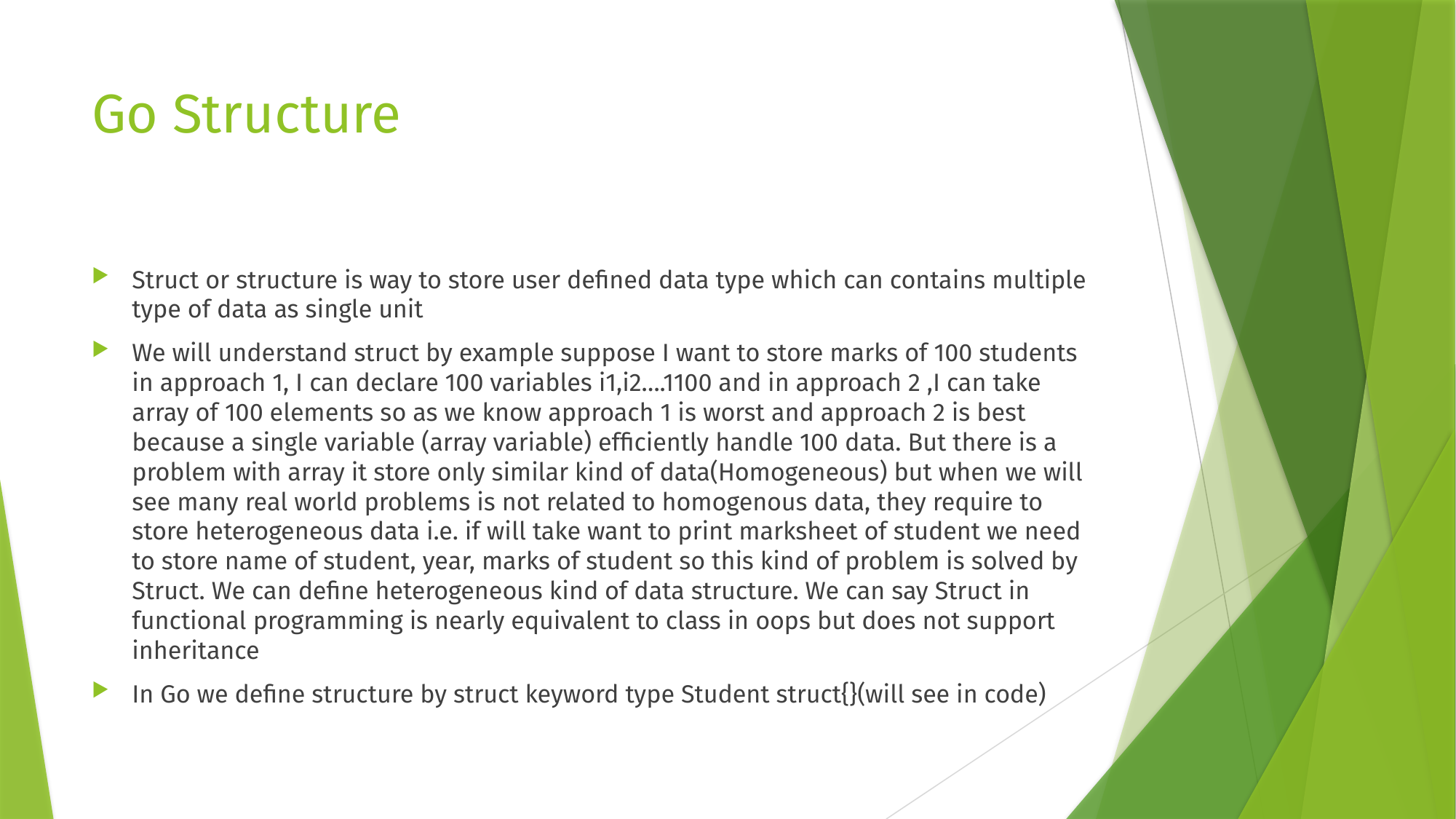

# Go Structure
Struct or structure is way to store user defined data type which can contains multiple type of data as single unit
We will understand struct by example suppose I want to store marks of 100 students in approach 1, I can declare 100 variables i1,i2….1100 and in approach 2 ,I can take array of 100 elements so as we know approach 1 is worst and approach 2 is best because a single variable (array variable) efficiently handle 100 data. But there is a problem with array it store only similar kind of data(Homogeneous) but when we will see many real world problems is not related to homogenous data, they require to store heterogeneous data i.e. if will take want to print marksheet of student we need to store name of student, year, marks of student so this kind of problem is solved by Struct. We can define heterogeneous kind of data structure. We can say Struct in functional programming is nearly equivalent to class in oops but does not support inheritance
In Go we define structure by struct keyword type Student struct{}(will see in code)